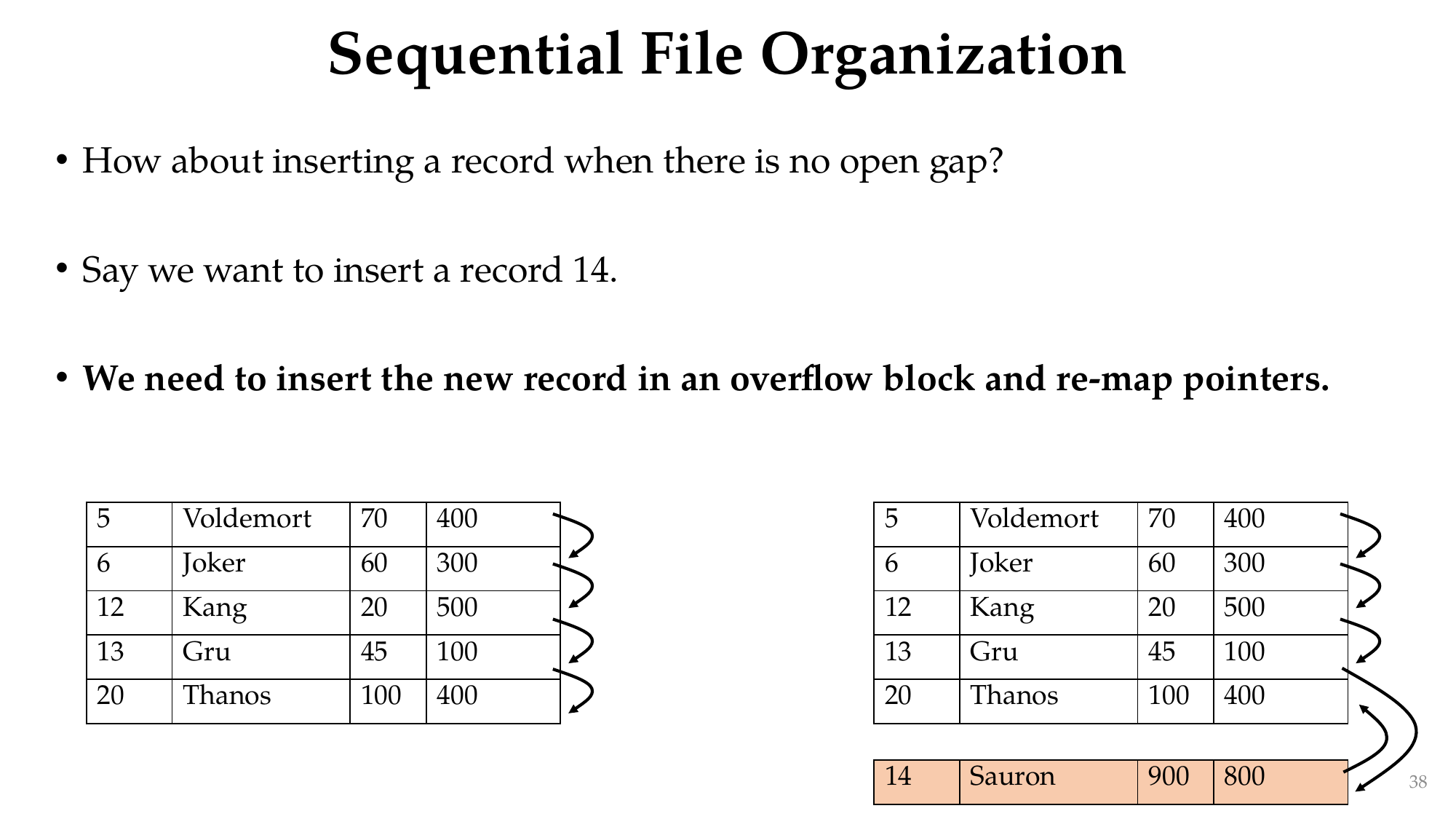

# Sequential File Organization
How about inserting a record when there is no open gap?

Say we want to insert a record 14.

We need to insert the new record in an overflow block and re-map pointers.

| 5 | Voldemort | 70 | 400 |
| --- | --- | --- | --- |
| 6 | Joker | 60 | 300 |
| 12 | Kang | 20 | 500 |
| 13 | Gru | 45 | 100 |
| 20 | Thanos | 100 | 400 |
| 5 | Voldemort | 70 | 400 |
| --- | --- | --- | --- |
| 6 | Joker | 60 | 300 |
| 12 | Kang | 20 | 500 |
| 13 | Gru | 45 | 100 |
| 20 | Thanos | 100 | 400 |

38
| 14 | Sauron | 900 | 800 |
| --- | --- | --- | --- |